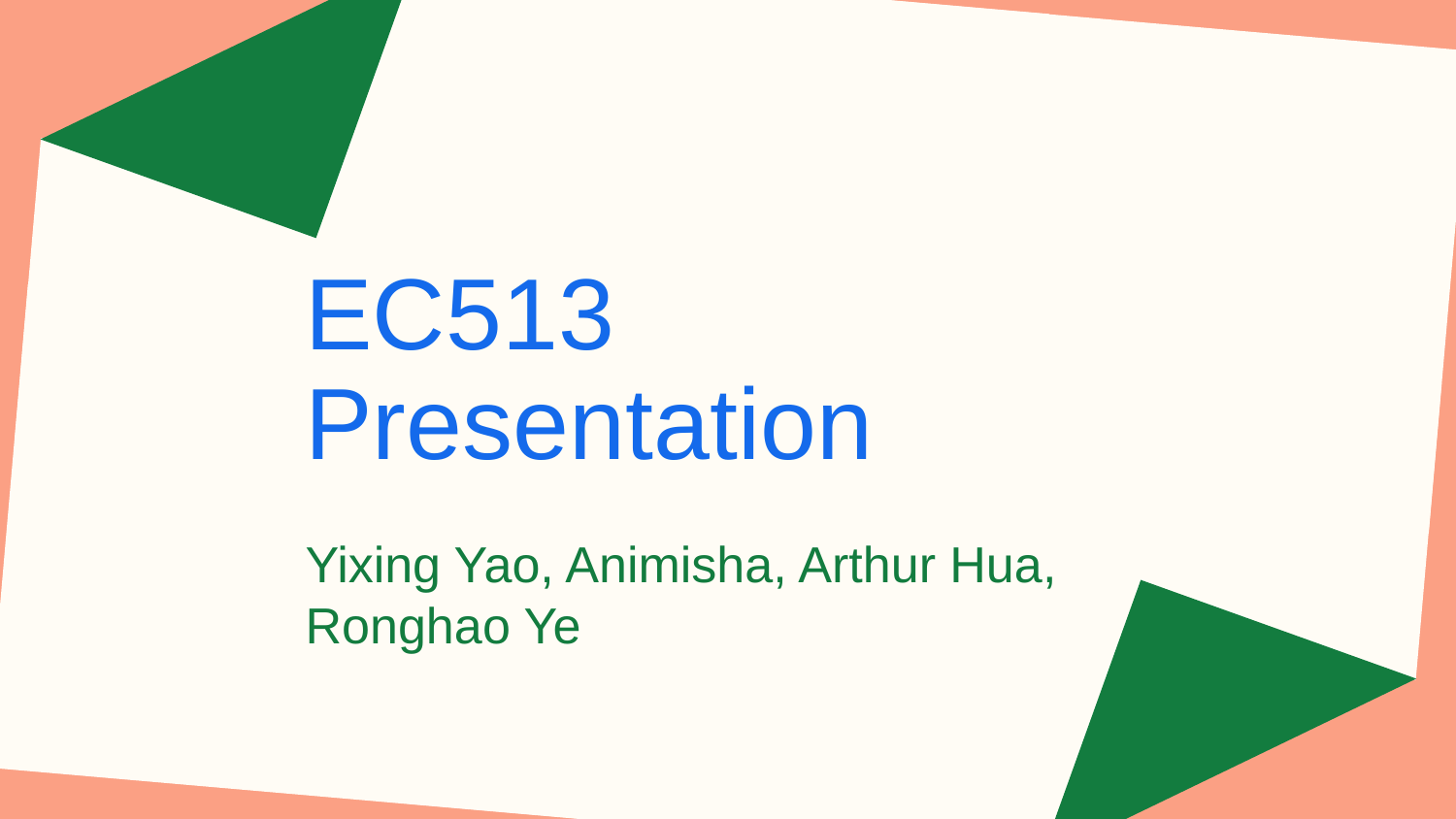

# EC513 Presentation
Yixing Yao, Animisha, Arthur Hua, Ronghao Ye